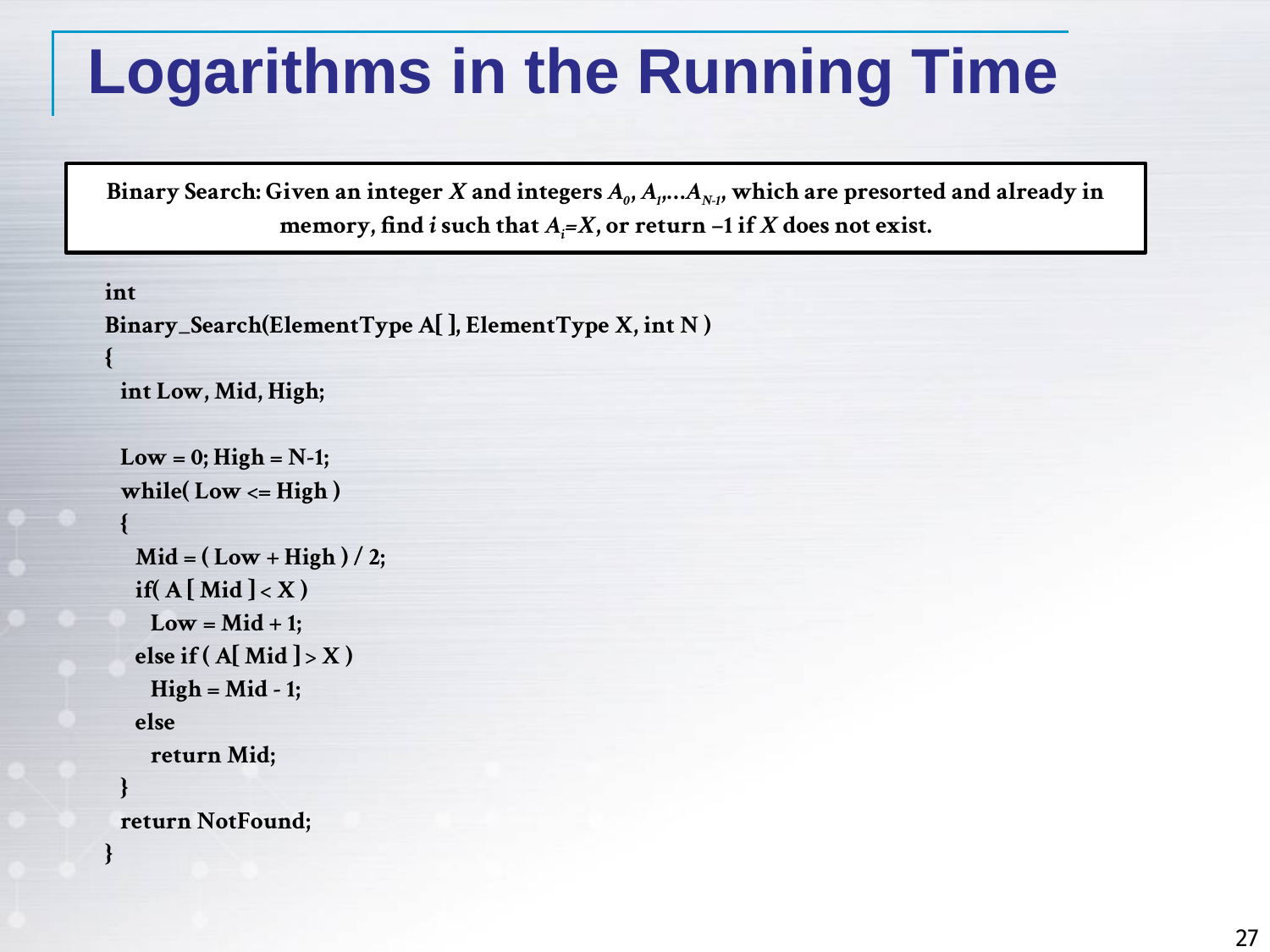

Logarithms in the Running Time
Binary Search: Given an integer X and integers A0, A1,…AN-1, which are presorted and already in memory, find i such that Ai=X, or return –1 if X does not exist.

int
Binary_Search(ElementType A[ ], ElementType X, int N )
{
   int Low, Mid, High;

   Low = 0; High = N-1;
   while( Low <= High )
   {
      Mid = ( Low + High ) / 2;
      if( A [ Mid ] < X )
         Low = Mid + 1;
      else if ( A[ Mid ] > X )
         High = Mid - 1;
      else
         return Mid;
   }
   return NotFound;
}
27